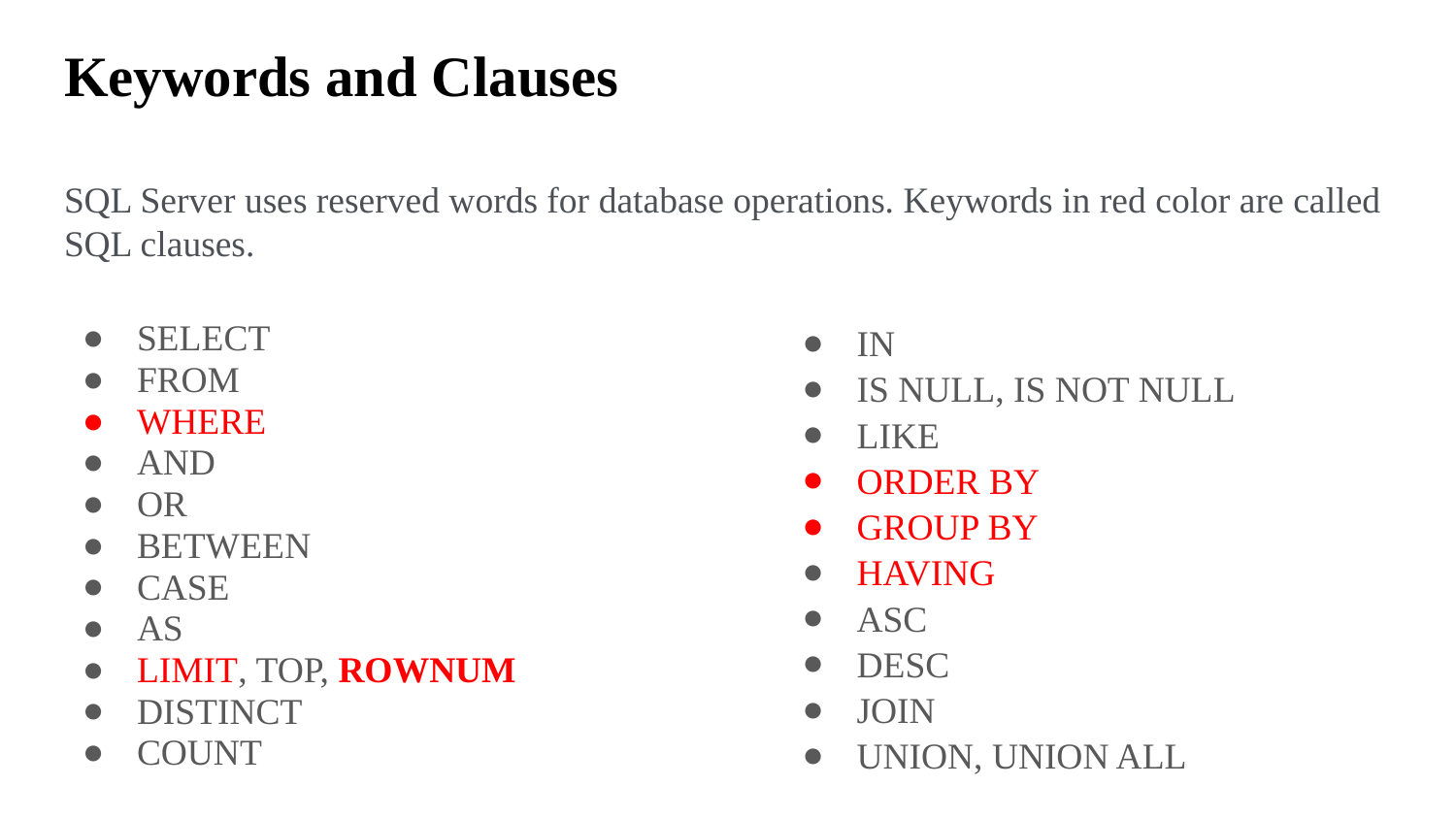

# Keywords and Clauses

SQL Server uses reserved words for database operations. Keywords in red color are called SQL clauses.
SELECT
FROM
WHERE
AND
OR
BETWEEN
CASE
AS
LIMIT, TOP, ROWNUM
DISTINCT
COUNT
IN
IS NULL, IS NOT NULL
LIKE
ORDER BY
GROUP BY
HAVING
ASC
DESC
JOIN
UNION, UNION ALL